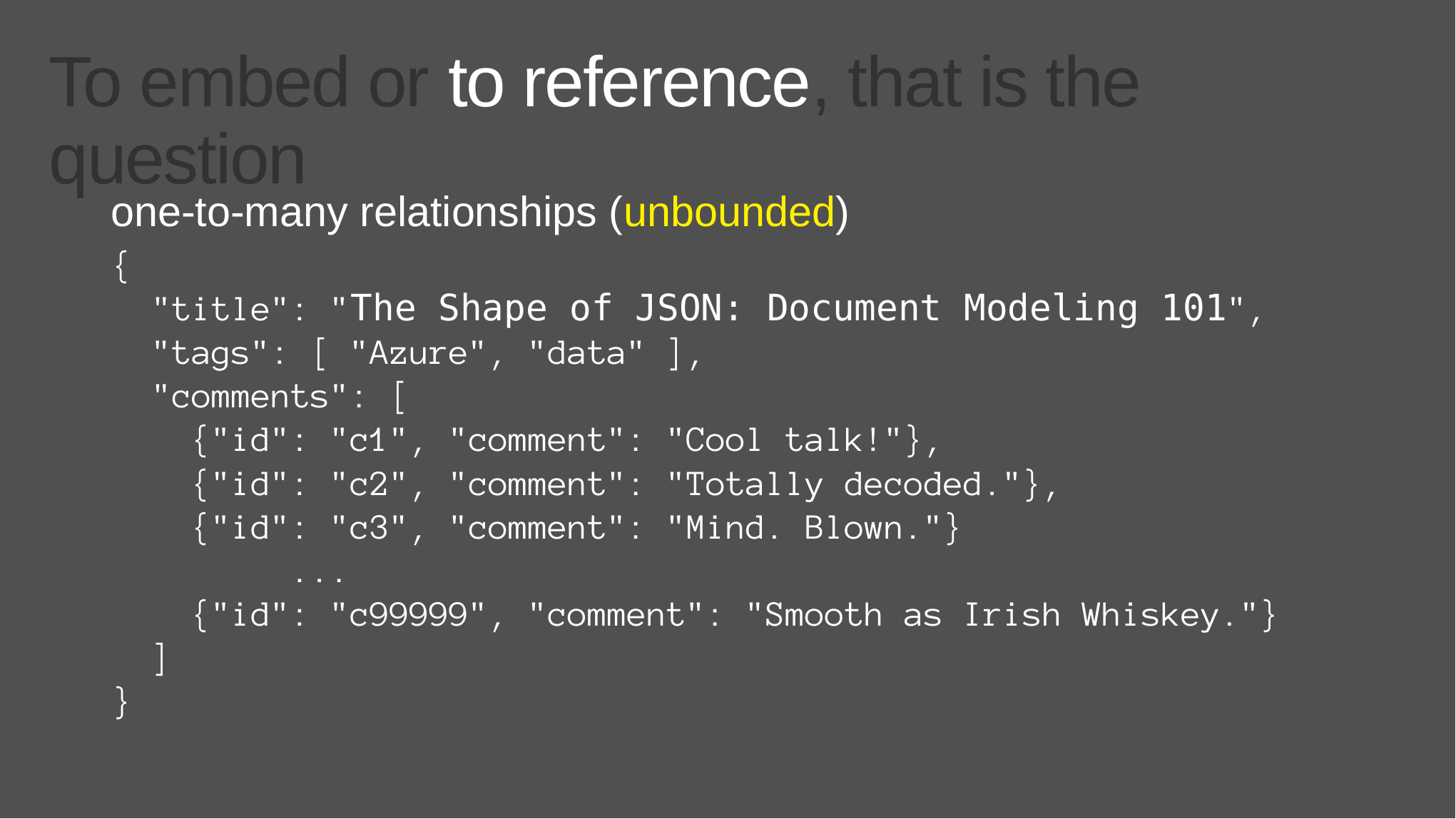

# To embed or to reference, that is the question
one-to-many relationships (unbounded)
{
  "title": "The Shape of JSON: Document Modeling 101",
  "tags": [ "Azure", "data" ],
  "comments": [
    {"id": "c1", "comment": "Cool talk!"},
    {"id": "c2", "comment": "Totally decoded."},
    {"id": "c3", "comment": "Mind. Blown."}
         ...
    {"id": "c99999", "comment": "Smooth as Irish Whiskey."}
  ]
}